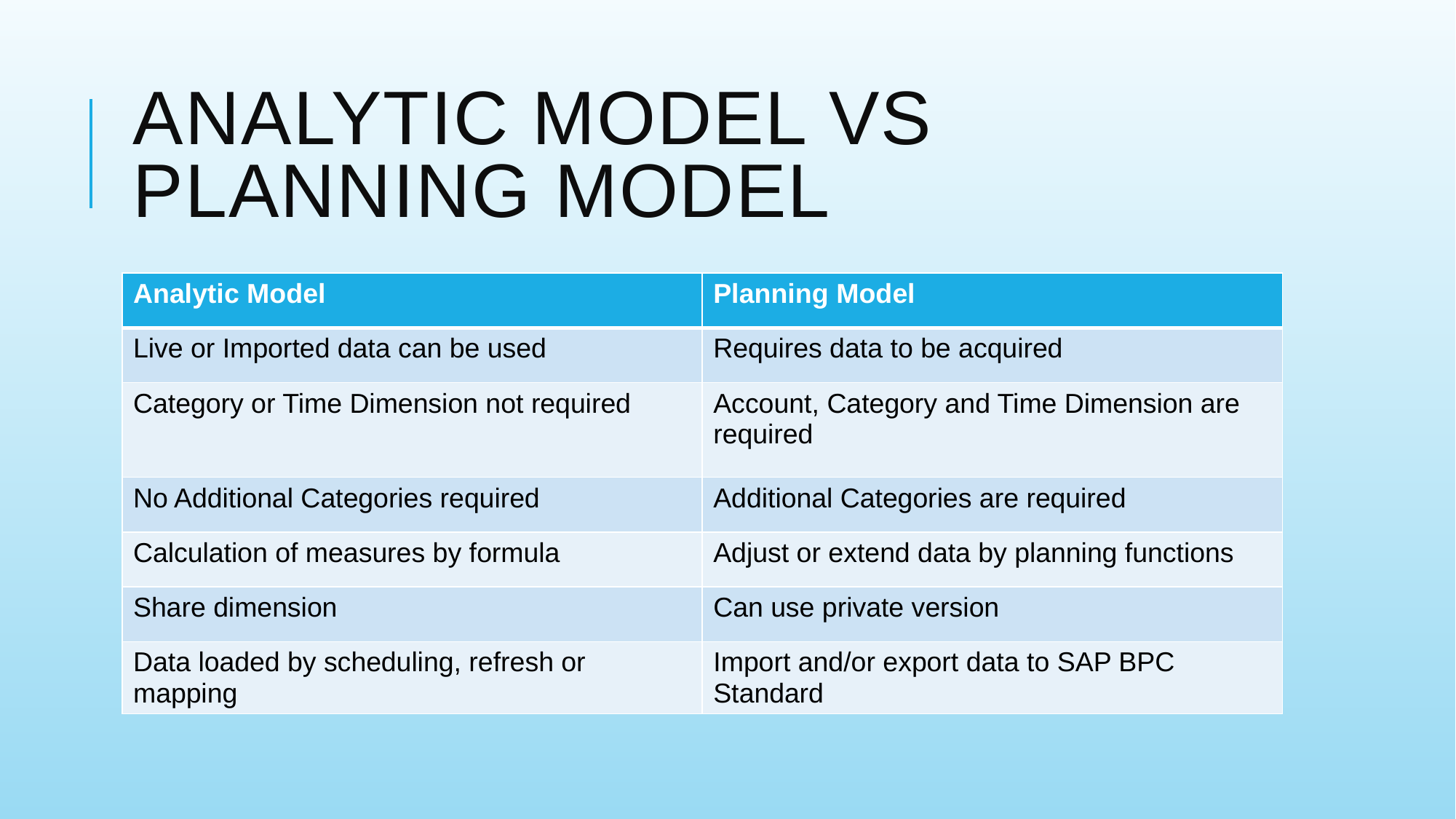

# Analytic Model vs Planning Model
| Analytic Model | Planning Model |
| --- | --- |
| Live or Imported data can be used | Requires data to be acquired |
| Category or Time Dimension not required | Account, Category and Time Dimension are required |
| No Additional Categories required | Additional Categories are required |
| Calculation of measures by formula | Adjust or extend data by planning functions |
| Share dimension | Can use private version |
| Data loaded by scheduling, refresh or mapping | Import and/or export data to SAP BPC Standard |